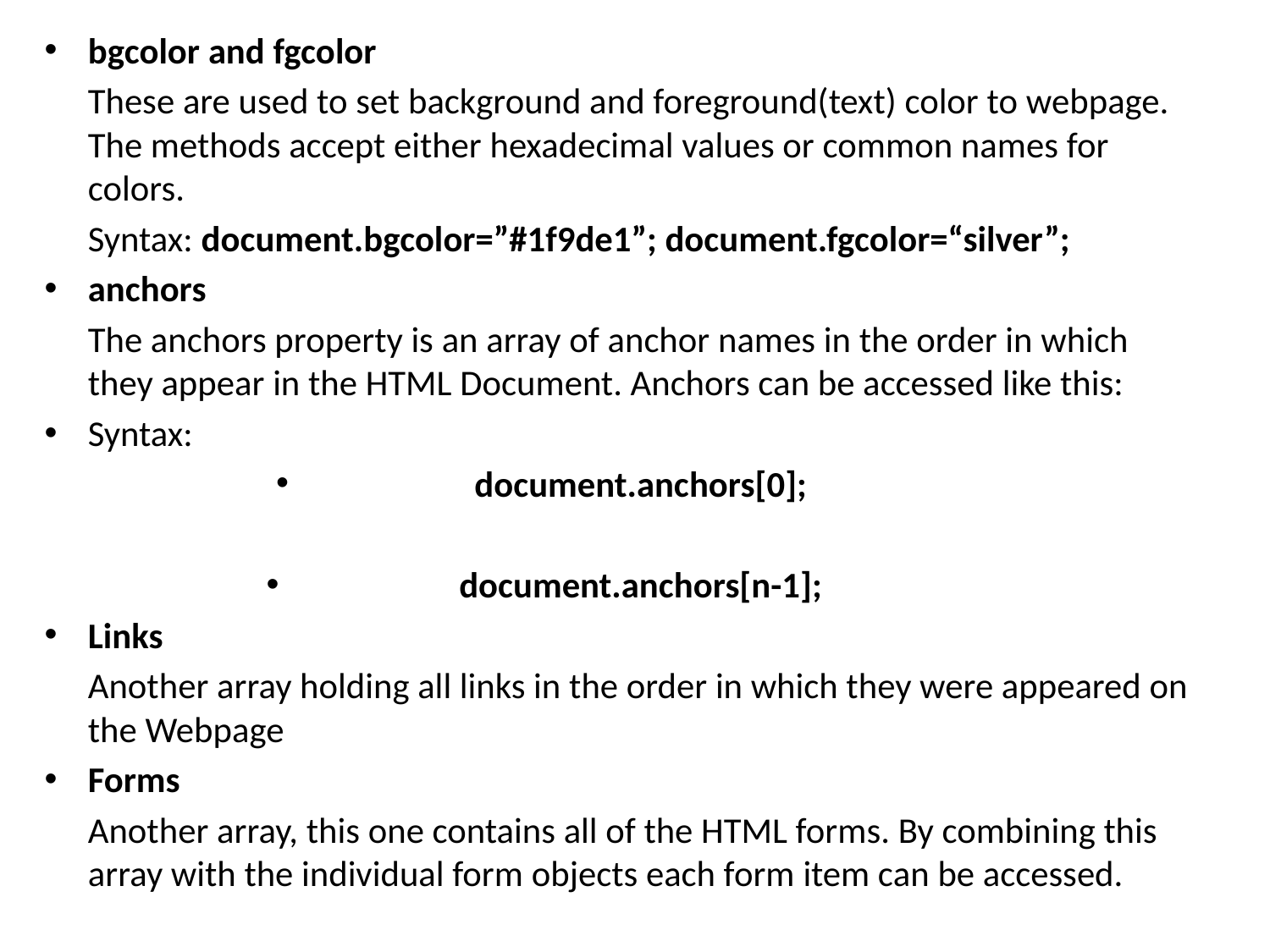

bgcolor and fgcolor
	These are used to set background and foreground(text) color to webpage. The methods accept either hexadecimal values or common names for colors.
	Syntax: document.bgcolor=”#1f9de1”; document.fgcolor=“silver”;
anchors
	The anchors property is an array of anchor names in the order in which they appear in the HTML Document. Anchors can be accessed like this:
Syntax:
document.anchors[0];

document.anchors[n-1];
Links
	Another array holding all links in the order in which they were appeared on the Webpage
Forms
	Another array, this one contains all of the HTML forms. By combining this array with the individual form objects each form item can be accessed.